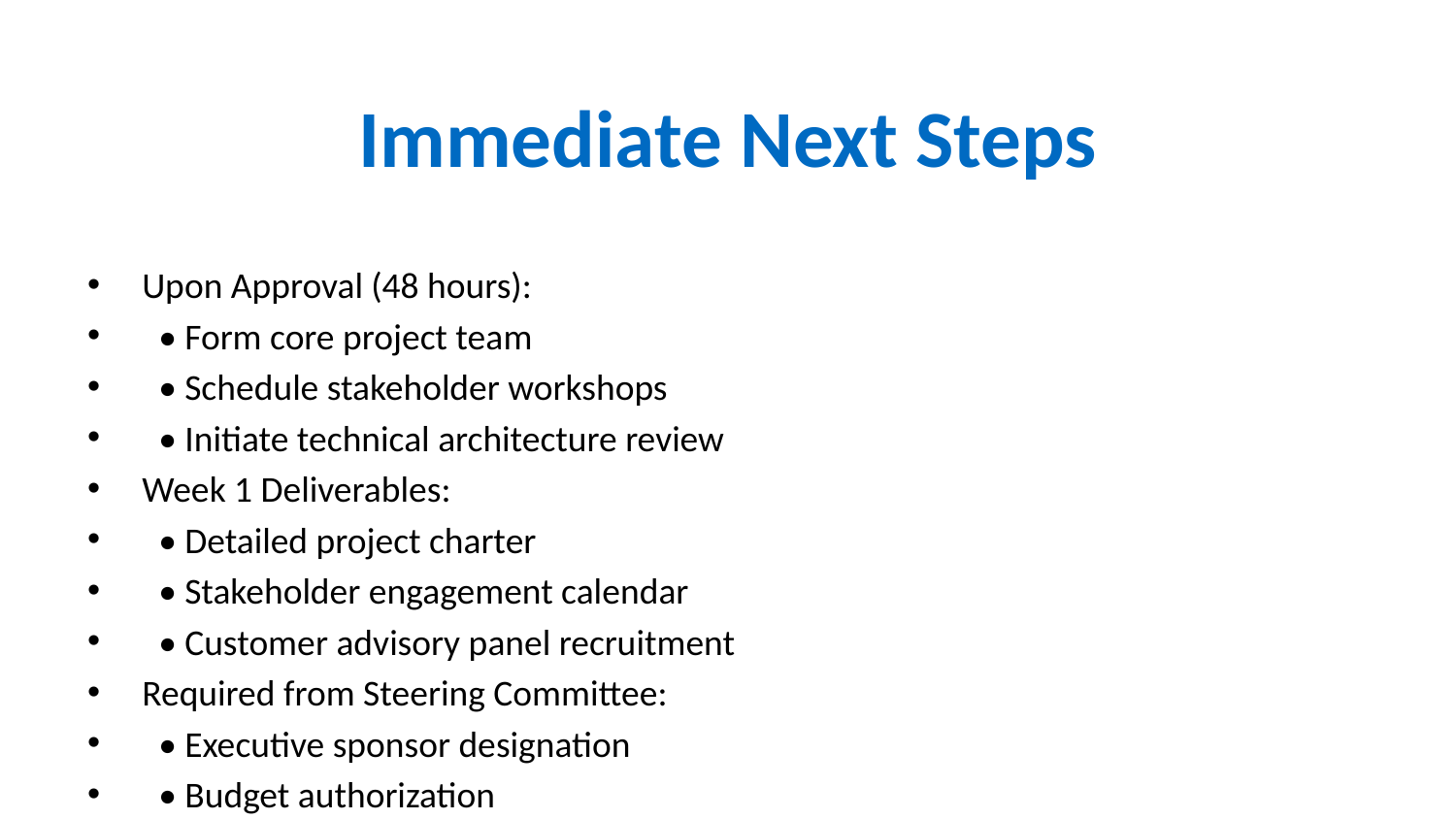

# Immediate Next Steps
Upon Approval (48 hours):
  • Form core project team
  • Schedule stakeholder workshops
  • Initiate technical architecture review
Week 1 Deliverables:
  • Detailed project charter
  • Stakeholder engagement calendar
  • Customer advisory panel recruitment
Required from Steering Committee:
  • Executive sponsor designation
  • Budget authorization